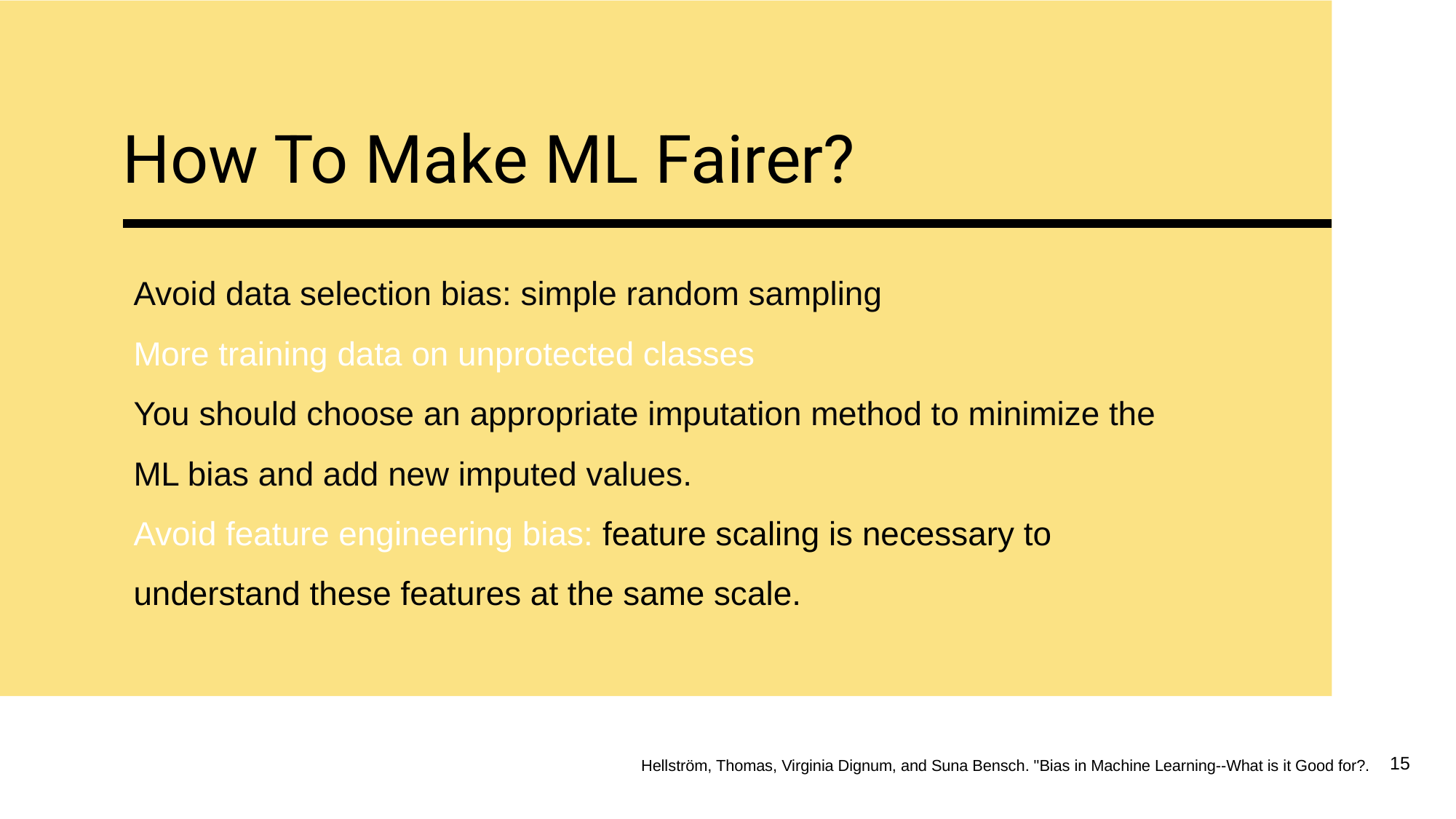

# How To Make ML Fairer?

Avoid data selection bias: simple random sampling
More training data on unprotected classes
You should choose an appropriate imputation method to minimize the ML bias and add new imputed values.
Avoid feature engineering bias: feature scaling is necessary to understand these features at the same scale.

Hellström, Thomas, Virginia Dignum, and Suna Bensch. "Bias in Machine Learning--What is it Good for?.
15